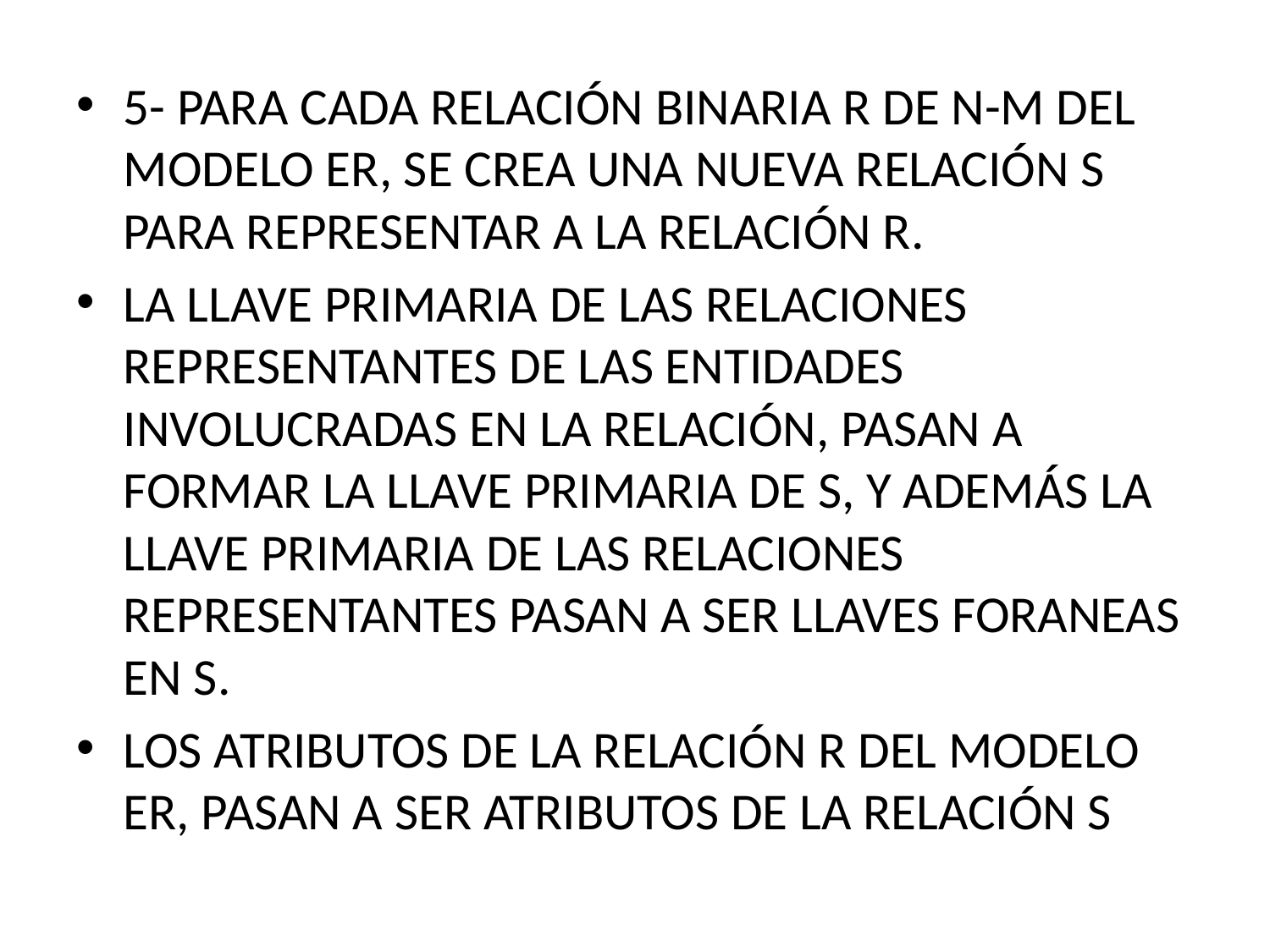

5- PARA CADA RELACIÓN BINARIA R DE N-M DEL MODELO ER, SE CREA UNA NUEVA RELACIÓN S PARA REPRESENTAR A LA RELACIÓN R.
LA LLAVE PRIMARIA DE LAS RELACIONES REPRESENTANTES DE LAS ENTIDADES INVOLUCRADAS EN LA RELACIÓN, PASAN A FORMAR LA LLAVE PRIMARIA DE S, Y ADEMÁS LA LLAVE PRIMARIA DE LAS RELACIONES REPRESENTANTES PASAN A SER LLAVES FORANEAS EN S.
LOS ATRIBUTOS DE LA RELACIÓN R DEL MODELO ER, PASAN A SER ATRIBUTOS DE LA RELACIÓN S